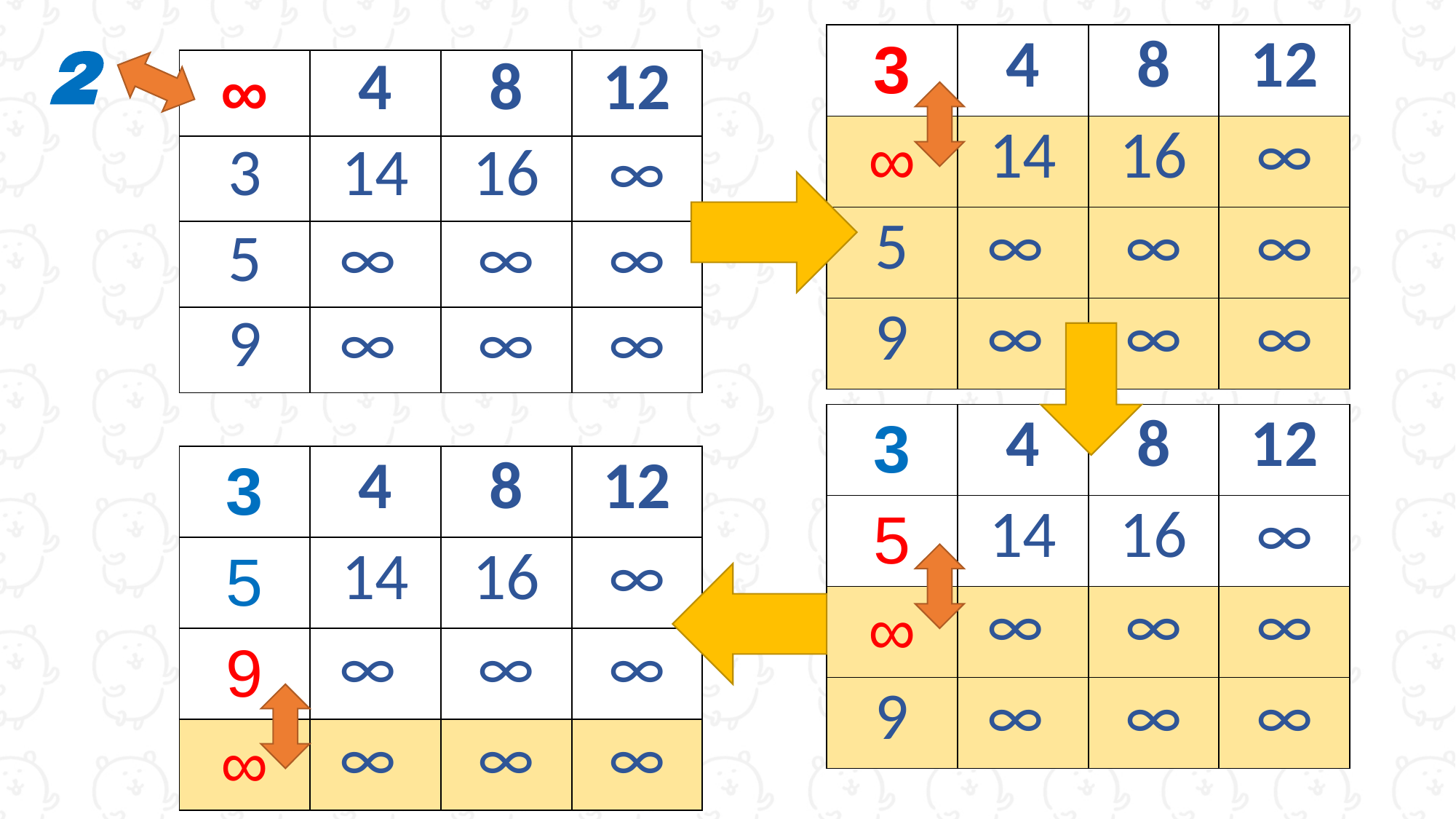

2
| 3 | 4 | 8 | 12 |
| --- | --- | --- | --- |
| ∞ | 14 | 16 | ∞ |
| 5 | ∞ | ∞ | ∞ |
| 9 | ∞ | ∞ | ∞ |
| ∞ | 4 | 8 | 12 |
| --- | --- | --- | --- |
| 3 | 14 | 16 | ∞ |
| 5 | ∞ | ∞ | ∞ |
| 9 | ∞ | ∞ | ∞ |

| 3 | 4 | 8 | 12 |
| --- | --- | --- | --- |
| 5 | 14 | 16 | ∞ |
| ∞ | ∞ | ∞ | ∞ |
| 9 | ∞ | ∞ | ∞ |
| 3 | 4 | 8 | 12 |
| --- | --- | --- | --- |
| 5 | 14 | 16 | ∞ |
| 9 | ∞ | ∞ | ∞ |
| ∞ | ∞ | ∞ | ∞ |